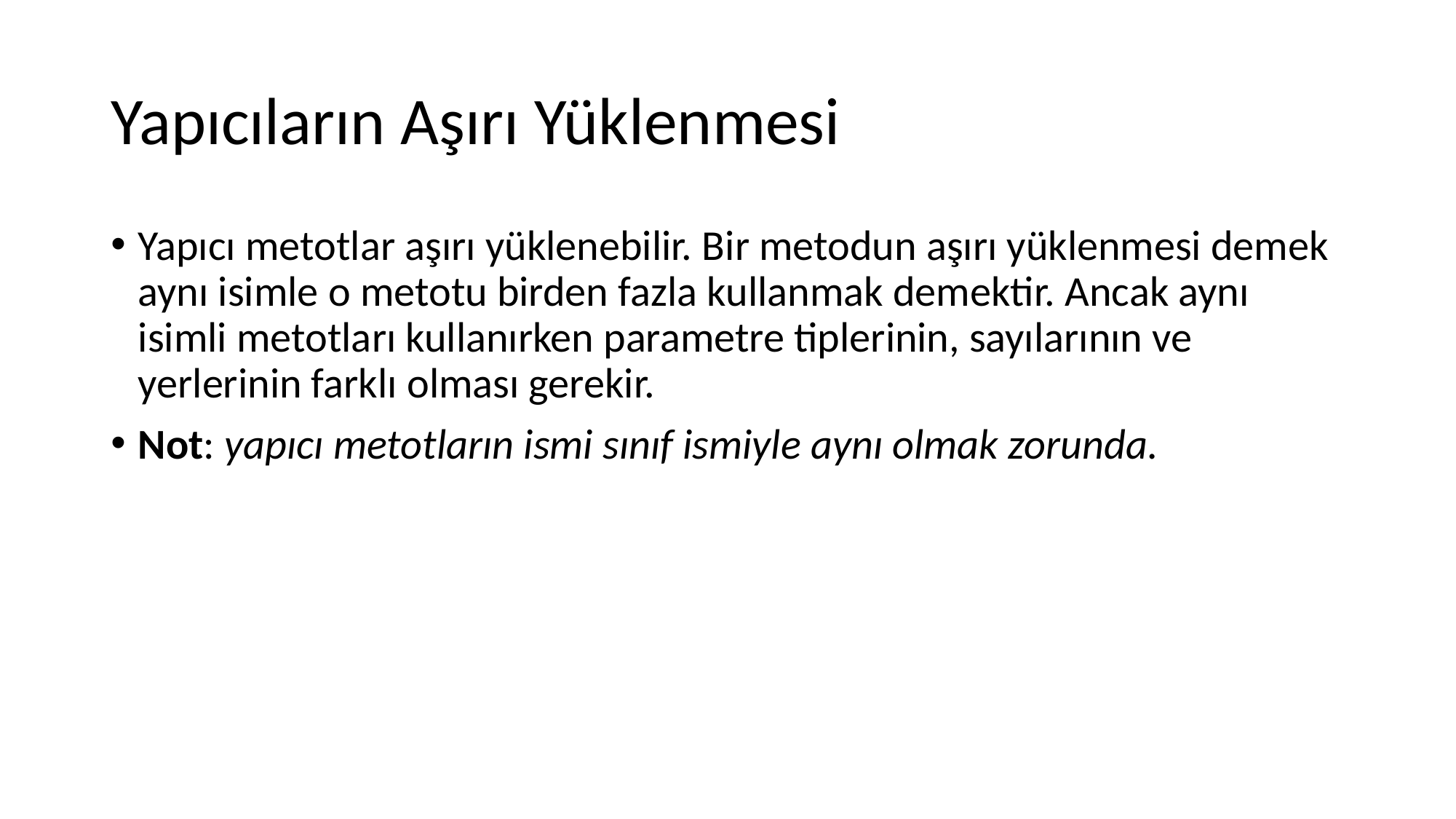

# Yapıcıların Aşırı Yüklenmesi
Yapıcı metotlar aşırı yüklenebilir. Bir metodun aşırı yüklenmesi demek aynı isimle o metotu birden fazla kullanmak demektir. Ancak aynı isimli metotları kullanırken parametre tiplerinin, sayılarının ve yerlerinin farklı olması gerekir.
Not: yapıcı metotların ismi sınıf ismiyle aynı olmak zorunda.